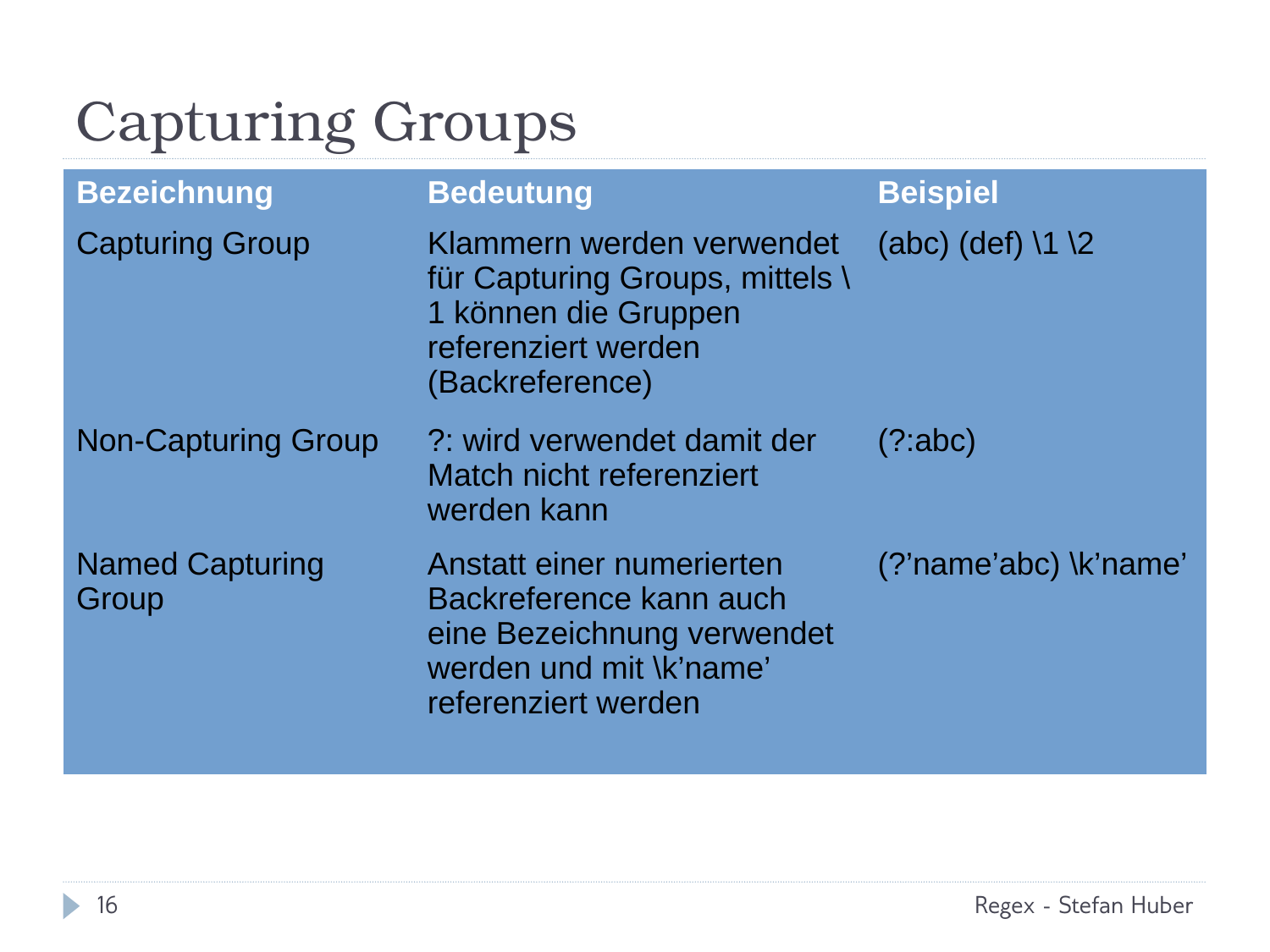

Capturing Groups
| Bezeichnung | Bedeutung | Beispiel |
| --- | --- | --- |
| Capturing Group | Klammern werden verwendet für Capturing Groups, mittels \1 können die Gruppen referenziert werden (Backreference) | (abc) (def) \1 \2 |
| Non-Capturing Group | ?: wird verwendet damit der Match nicht referenziert werden kann | (?:abc) |
| Named Capturing Group | Anstatt einer numerierten Backreference kann auch eine Bezeichnung verwendet werden und mit \k’name’ referenziert werden | (?’name’abc) \k’name’ |
16
Regex - Stefan Huber